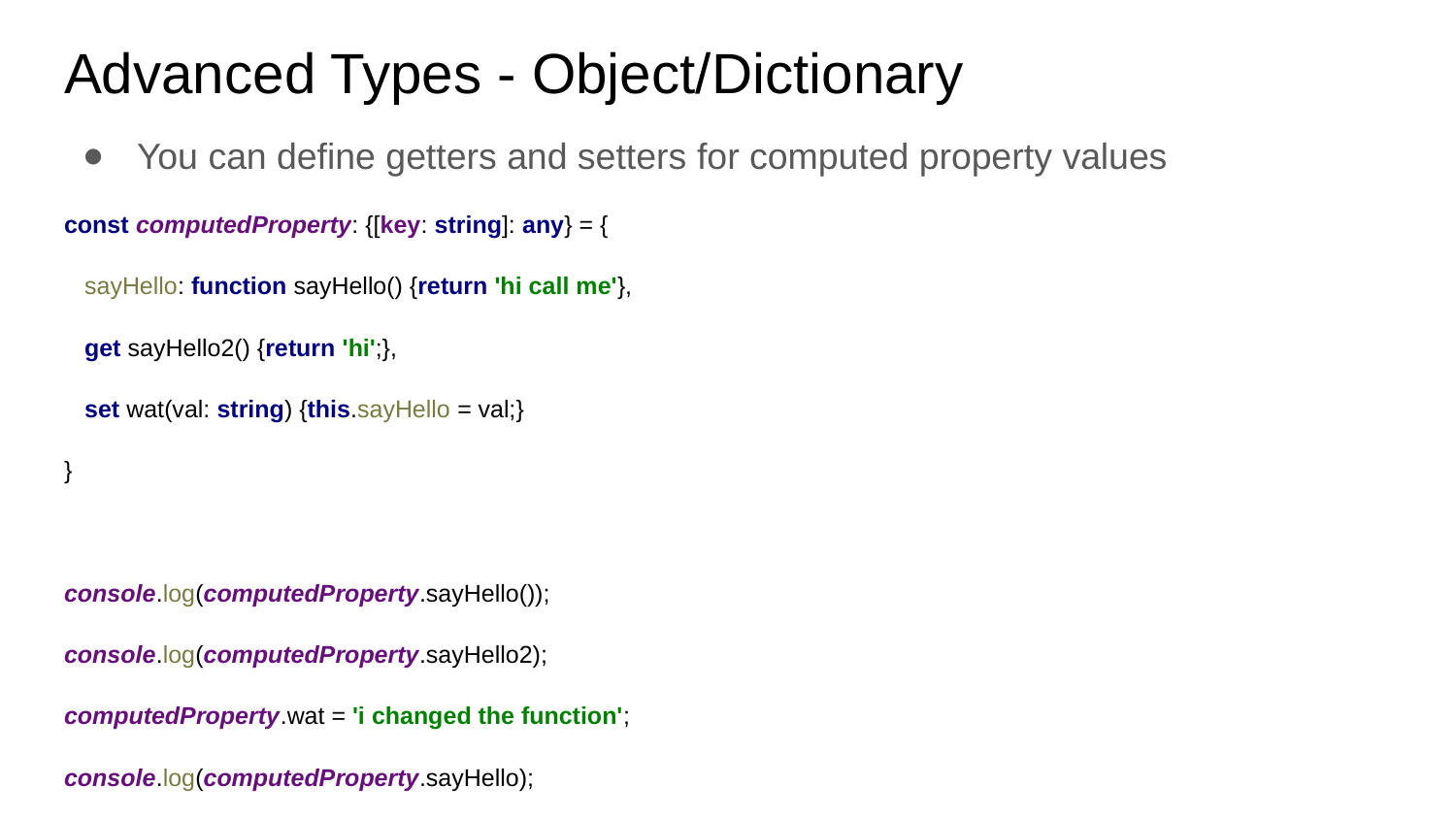

# Advanced Types - Object/Dictionary

You can define getters and setters for computed property values
const computedProperty: {[key: string]: any} = {
   sayHello: function sayHello() {return 'hi call me'},
   get sayHello2() {return 'hi';},
   set wat(val: string) {this.sayHello = val;}
}

console.log(computedProperty.sayHello());
console.log(computedProperty.sayHello2);
computedProperty.wat = 'i changed the function';
console.log(computedProperty.sayHello);